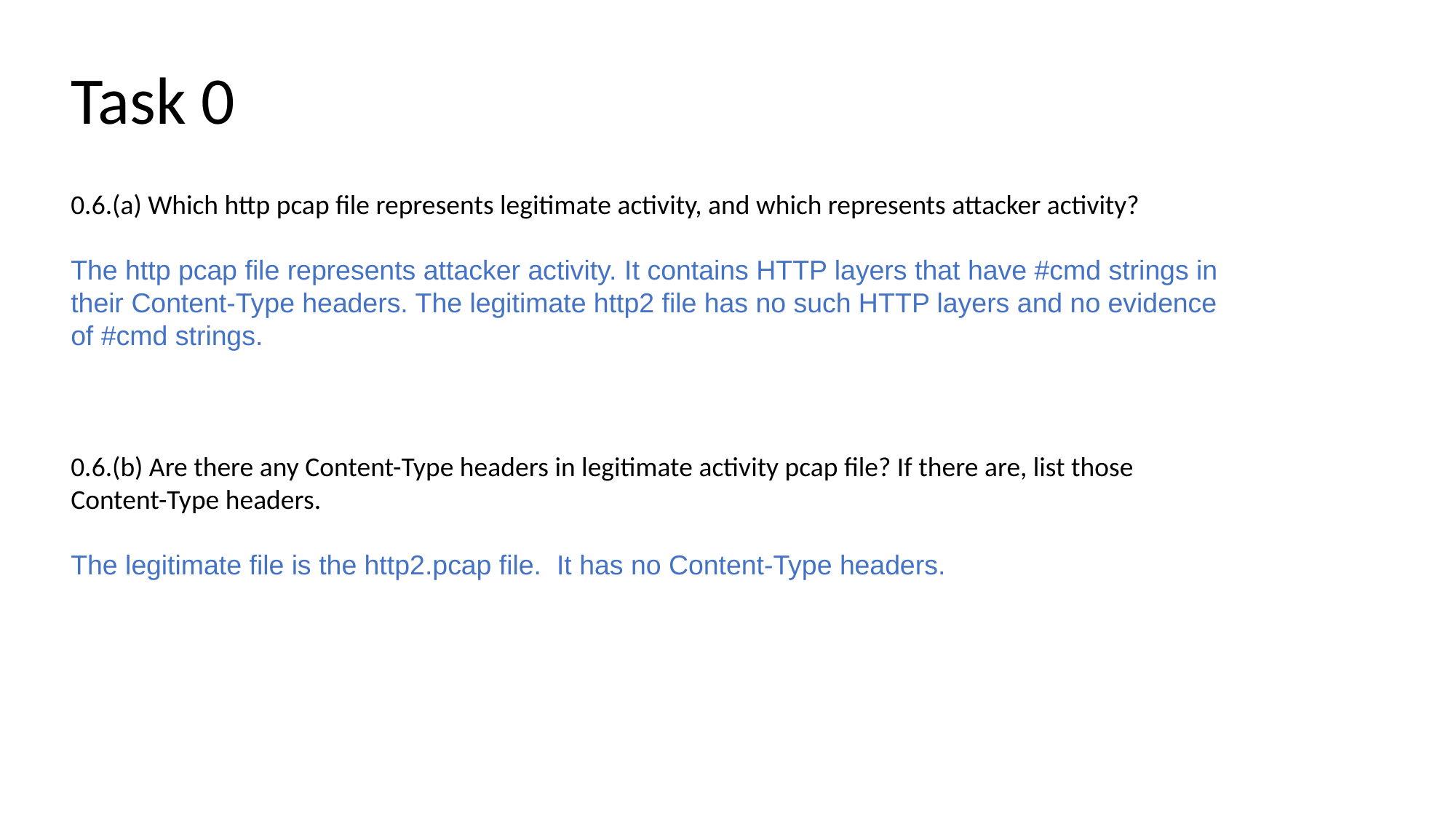

Task 0

0.6.(a) Which http pcap file represents legitimate activity, and which represents attacker activity?

The http pcap file represents attacker activity. It contains HTTP layers that have #cmd strings in their Content-Type headers. The legitimate http2 file has no such HTTP layers and no evidence of #cmd strings.

0.6.(b) Are there any Content-Type headers in legitimate activity pcap file? If there are, list those Content-Type headers.

The legitimate file is the http2.pcap file.  It has no Content-Type headers.